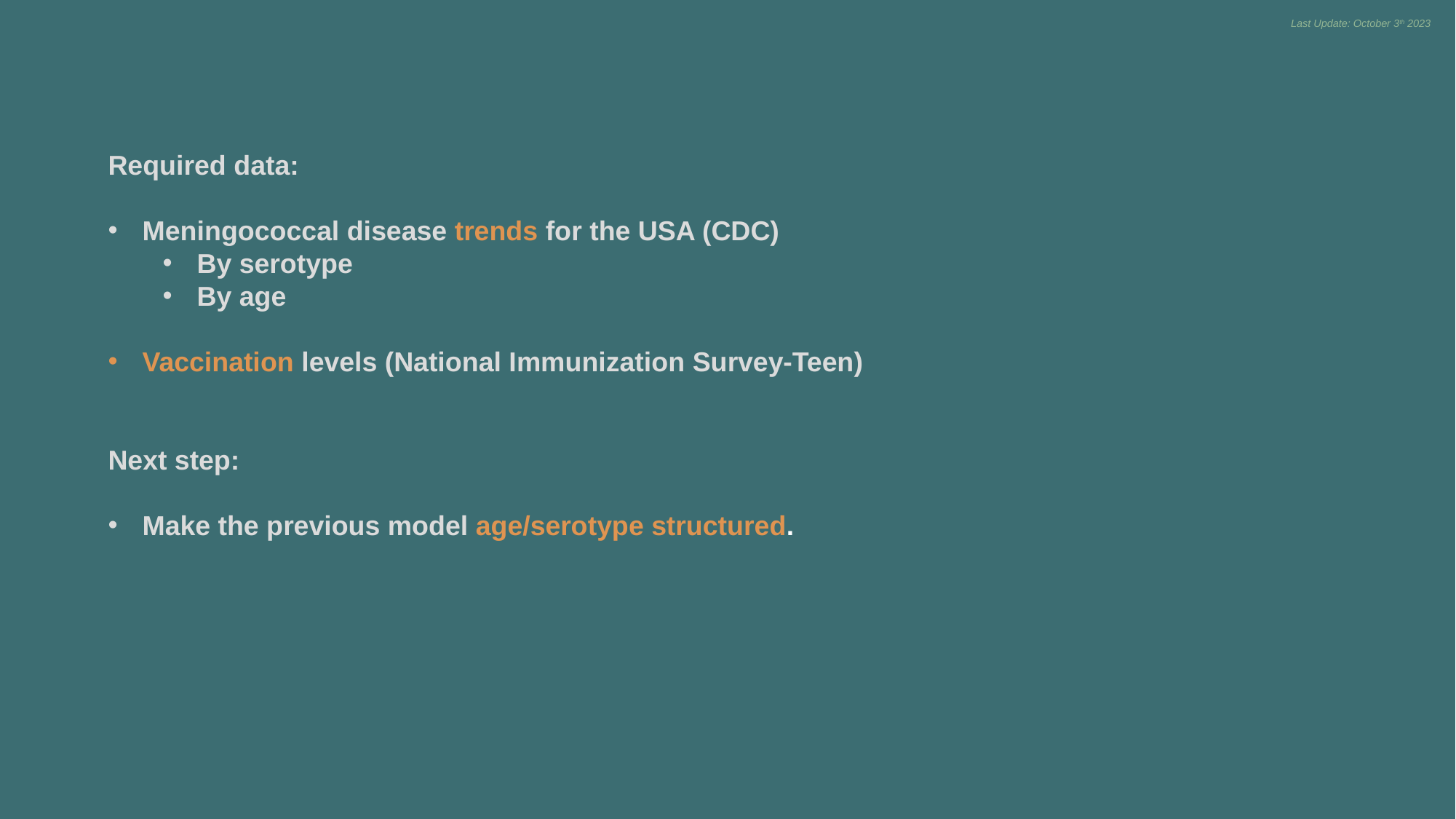

Last Update: October 3th 2023

Required data:

Meningococcal disease trends for the USA (CDC)
By serotype
By age

Vaccination levels (National Immunization Survey-Teen)

Next step:

Make the previous model age/serotype structured.